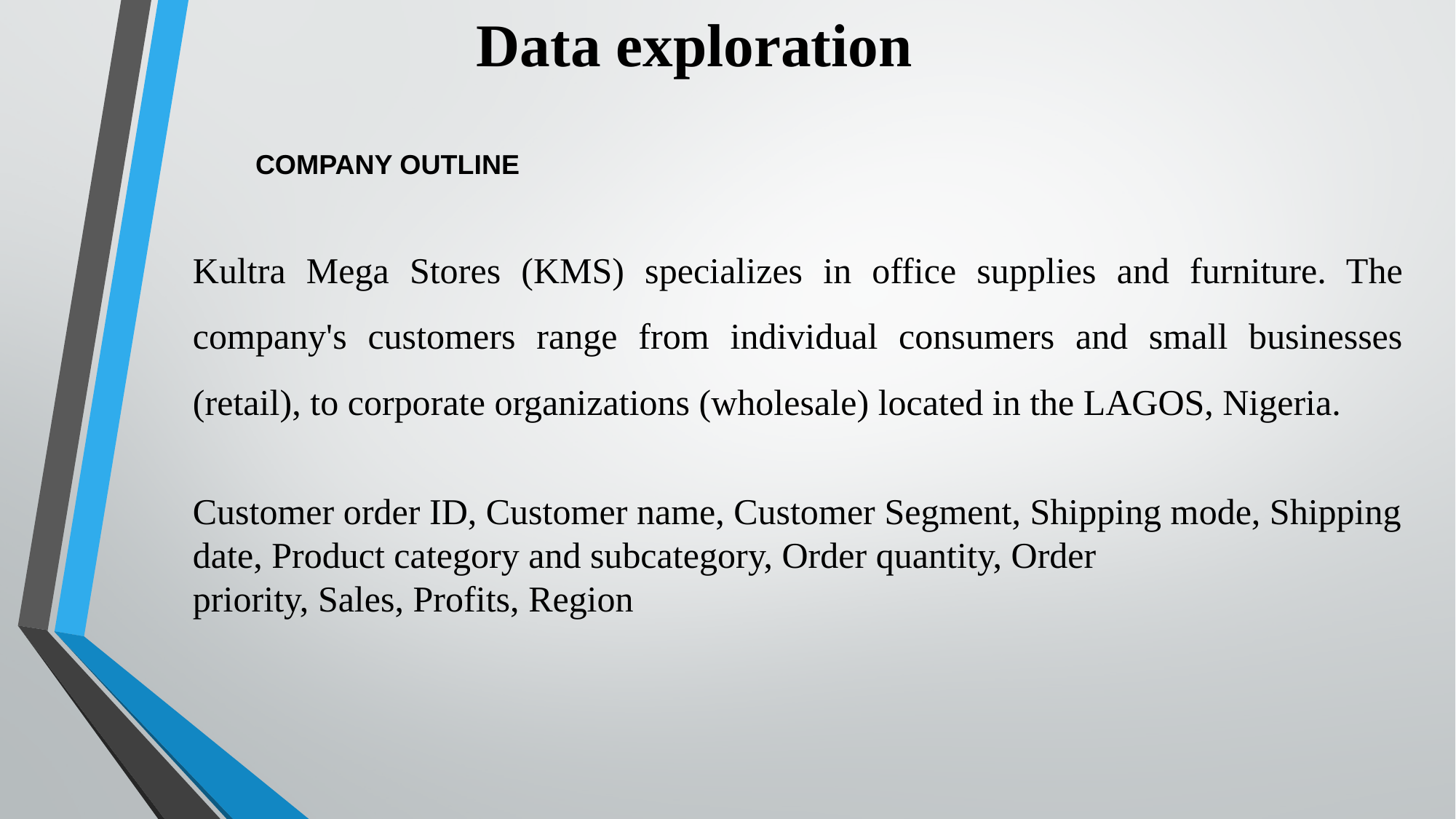

# Data exploration

COMPANY OUTLINE
Kultra Mega Stores (KMS) specializes in office supplies and furniture. The company's customers range from individual consumers and small businesses (retail), to corporate organizations (wholesale) located in the LAGOS, Nigeria.

Customer order ID, Customer name, Customer Segment, Shipping mode, Shipping date, Product category and subcategory, Order quantity, Order priority, Sales, Profits, Region